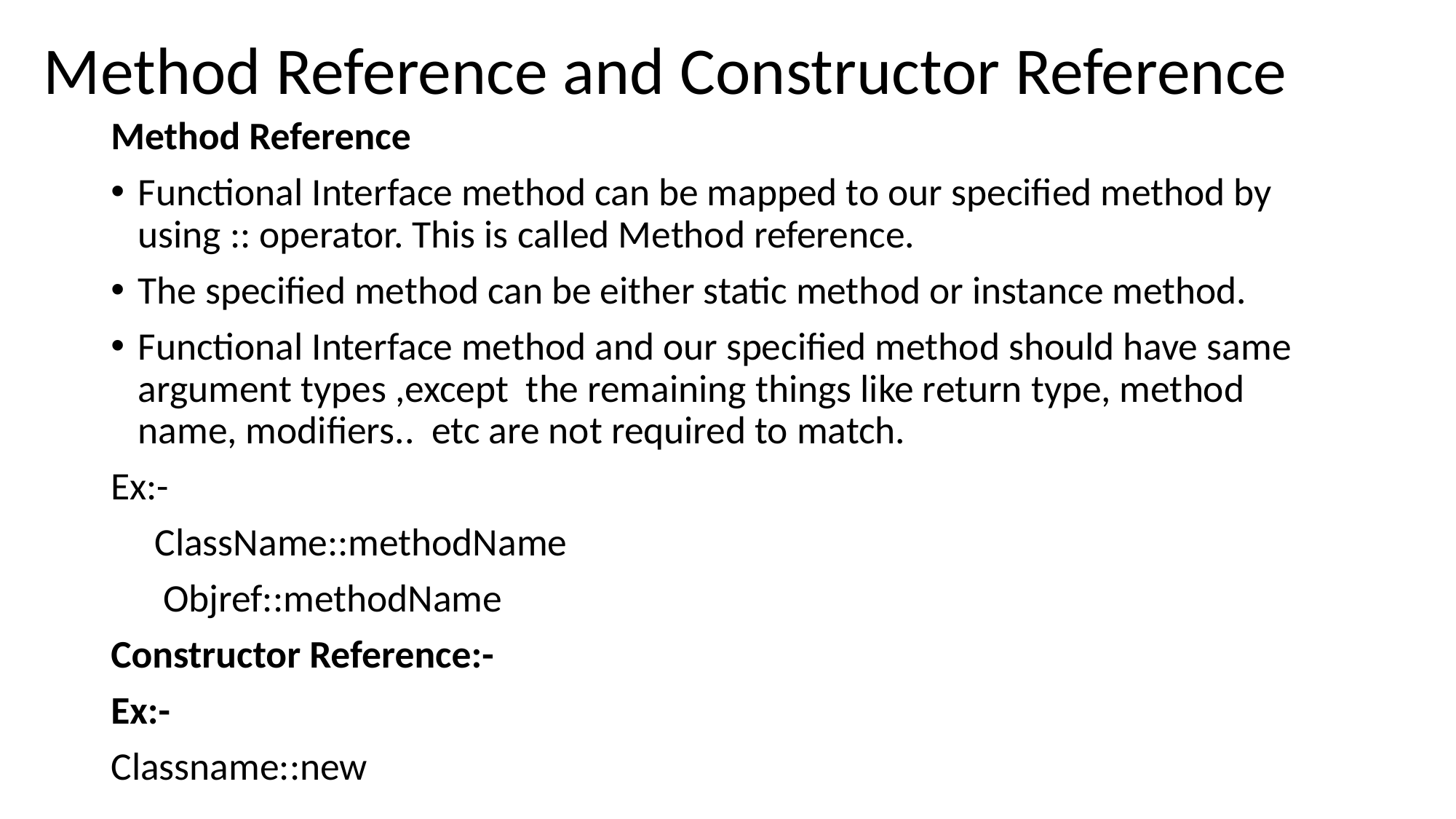

# Method Reference and Constructor Reference
Method Reference
Functional Interface method can be mapped to our specified method by using :: operator. This is called Method reference.
The specified method can be either static method or instance method.
Functional Interface method and our specified method should have same argument types ,except  the remaining things like return type, method name, modifiers..  etc are not required to match.
Ex:-
     ClassName::methodName
      Objref::methodName
Constructor Reference:-
Ex:-
Classname::new